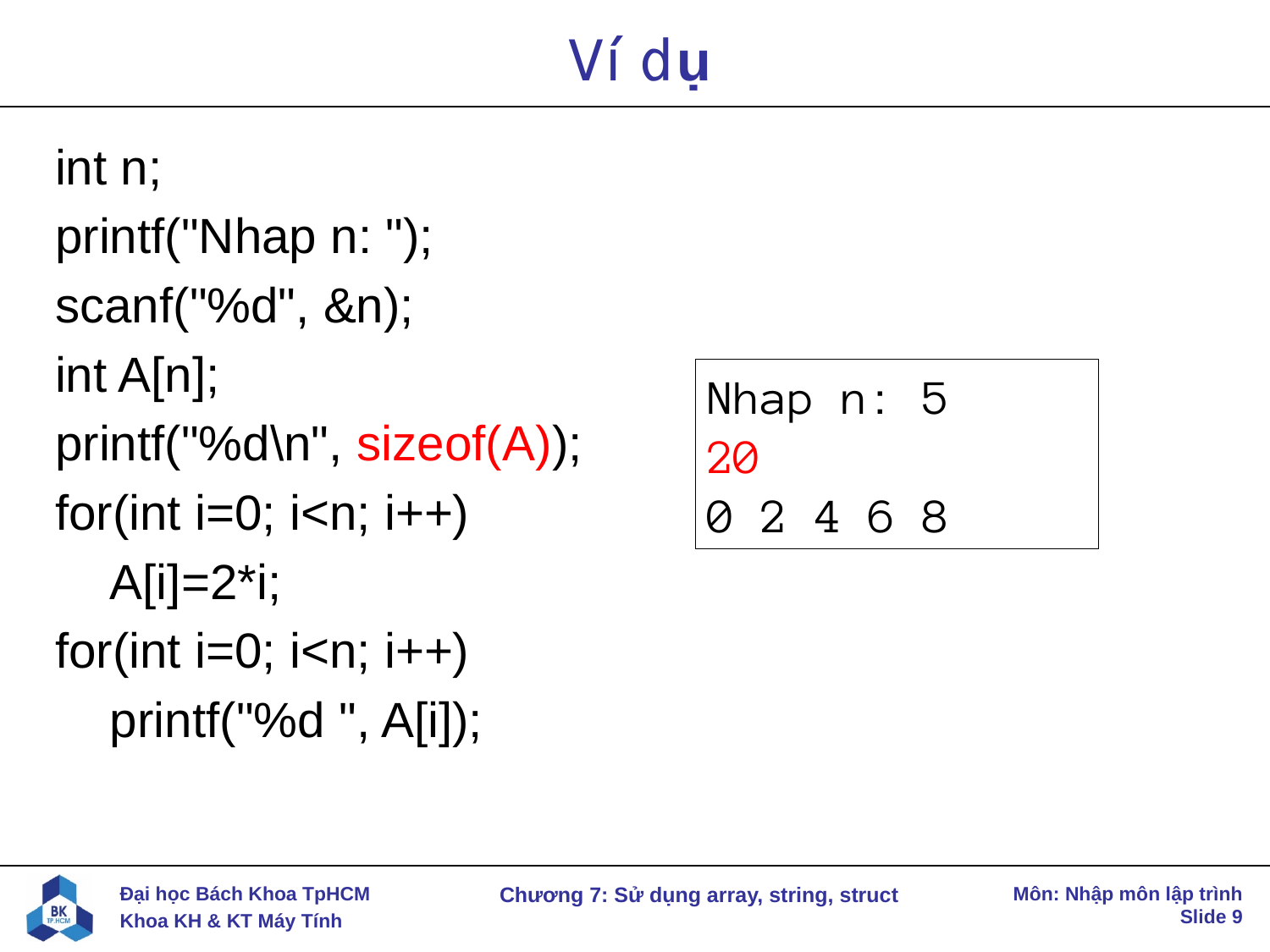

# Ví dụ
int n;
printf("Nhap n: ");
scanf("%d", &n);
int A[n];
printf("%d\n", sizeof(A));
for(int i=0; i<n; i++)
    A[i]=2*i;
for(int i=0; i<n; i++)
    printf("%d ", A[i]);
Nhap n: 5
20
0 2 4 6 8